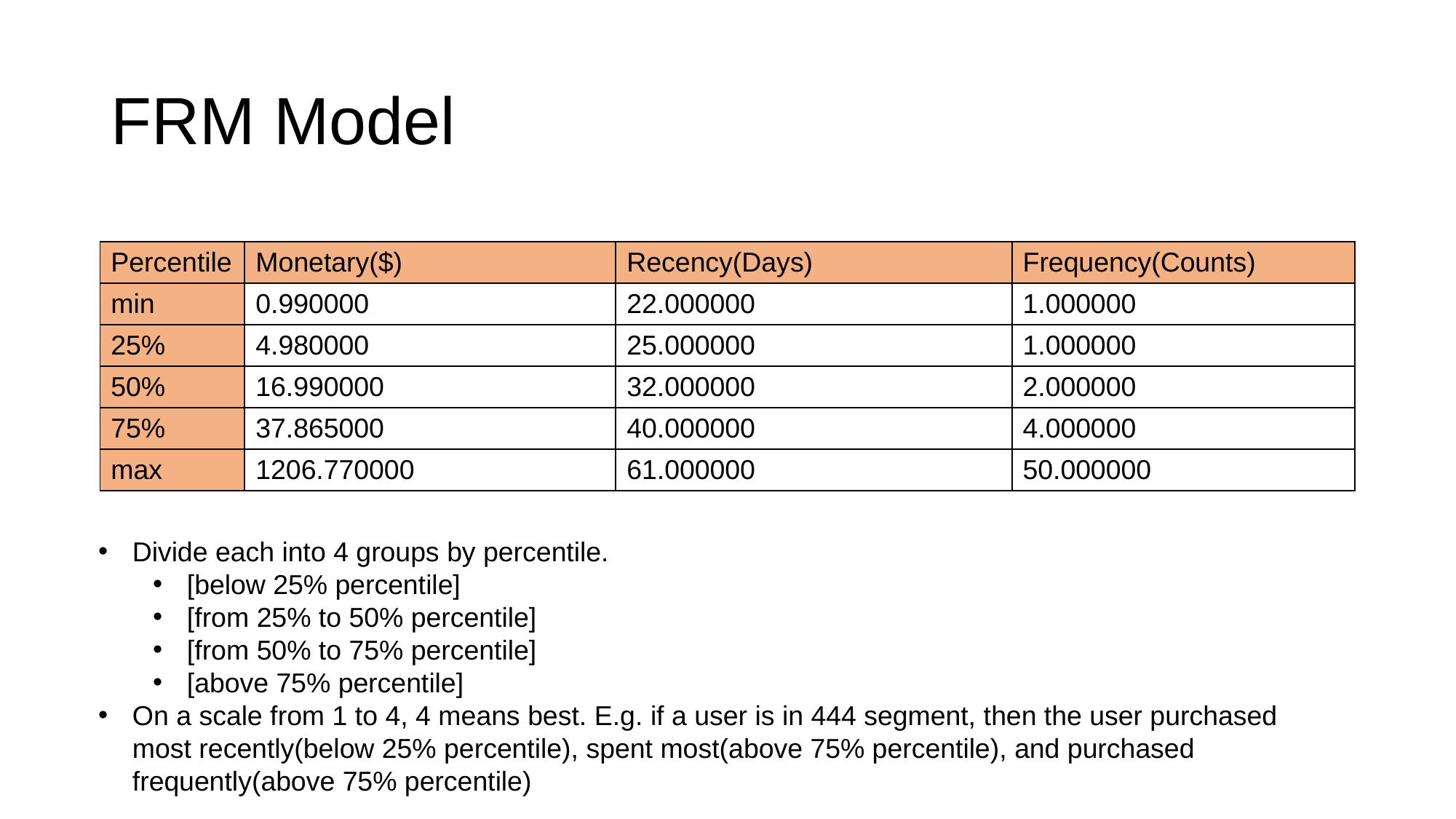

# FRM Model
| Percentile | Monetary($) | Recency(Days) | Frequency(Counts) |
| --- | --- | --- | --- |
| min | 0.990000 | 22.000000 | 1.000000 |
| 25% | 4.980000 | 25.000000 | 1.000000 |
| 50% | 16.990000 | 32.000000 | 2.000000 |
| 75% | 37.865000 | 40.000000 | 4.000000 |
| max | 1206.770000 | 61.000000 | 50.000000 |
Divide each into 4 groups by percentile.
[below 25% percentile]
[from 25% to 50% percentile]
[from 50% to 75% percentile]
[above 75% percentile]
On a scale from 1 to 4, 4 means best. E.g. if a user is in 444 segment, then the user purchased most recently(below 25% percentile), spent most(above 75% percentile), and purchased frequently(above 75% percentile)